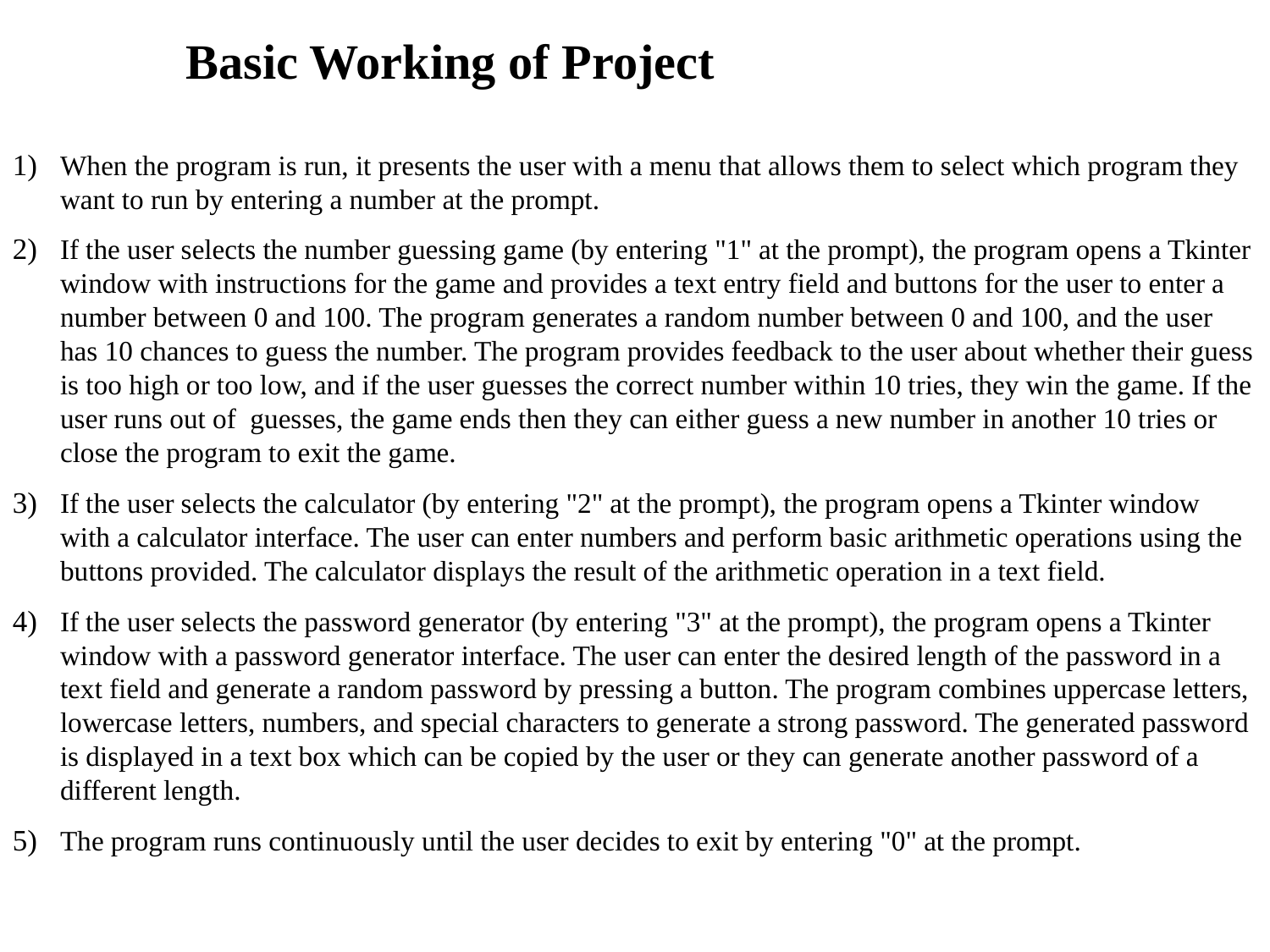

# Basic Working of Project

When the program is run, it presents the user with a menu that allows them to select which program they want to run by entering a number at the prompt.

If the user selects the number guessing game (by entering "1" at the prompt), the program opens a Tkinter window with instructions for the game and provides a text entry field and buttons for the user to enter a number between 0 and 100. The program generates a random number between 0 and 100, and the user has 10 chances to guess the number. The program provides feedback to the user about whether their guess is too high or too low, and if the user guesses the correct number within 10 tries, they win the game. If the user runs out of  guesses, the game ends then they can either guess a new number in another 10 tries or close the program to exit the game.

If the user selects the calculator (by entering "2" at the prompt), the program opens a Tkinter window with a calculator interface. The user can enter numbers and perform basic arithmetic operations using the buttons provided. The calculator displays the result of the arithmetic operation in a text field.

If the user selects the password generator (by entering "3" at the prompt), the program opens a Tkinter window with a password generator interface. The user can enter the desired length of the password in a text field and generate a random password by pressing a button. The program combines uppercase letters, lowercase letters, numbers, and special characters to generate a strong password. The generated password is displayed in a text box which can be copied by the user or they can generate another password of a different length.

The program runs continuously until the user decides to exit by entering "0" at the prompt.